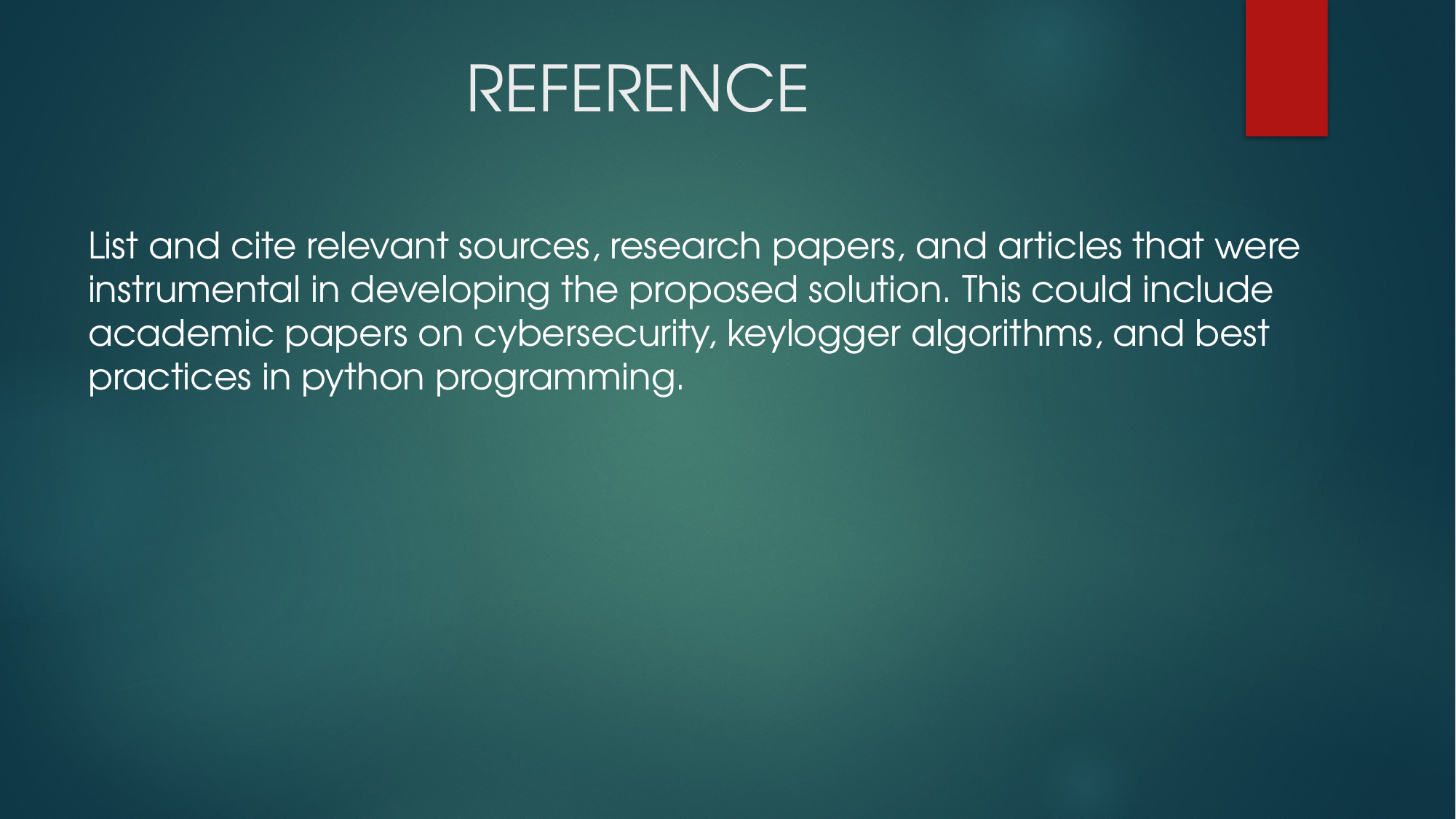

# REFERENCE
List and cite relevant sources, research papers, and articles that were instrumental in developing the proposed solution. This could include academic papers on cybersecurity, keylogger algorithms, and best practices in python programming.